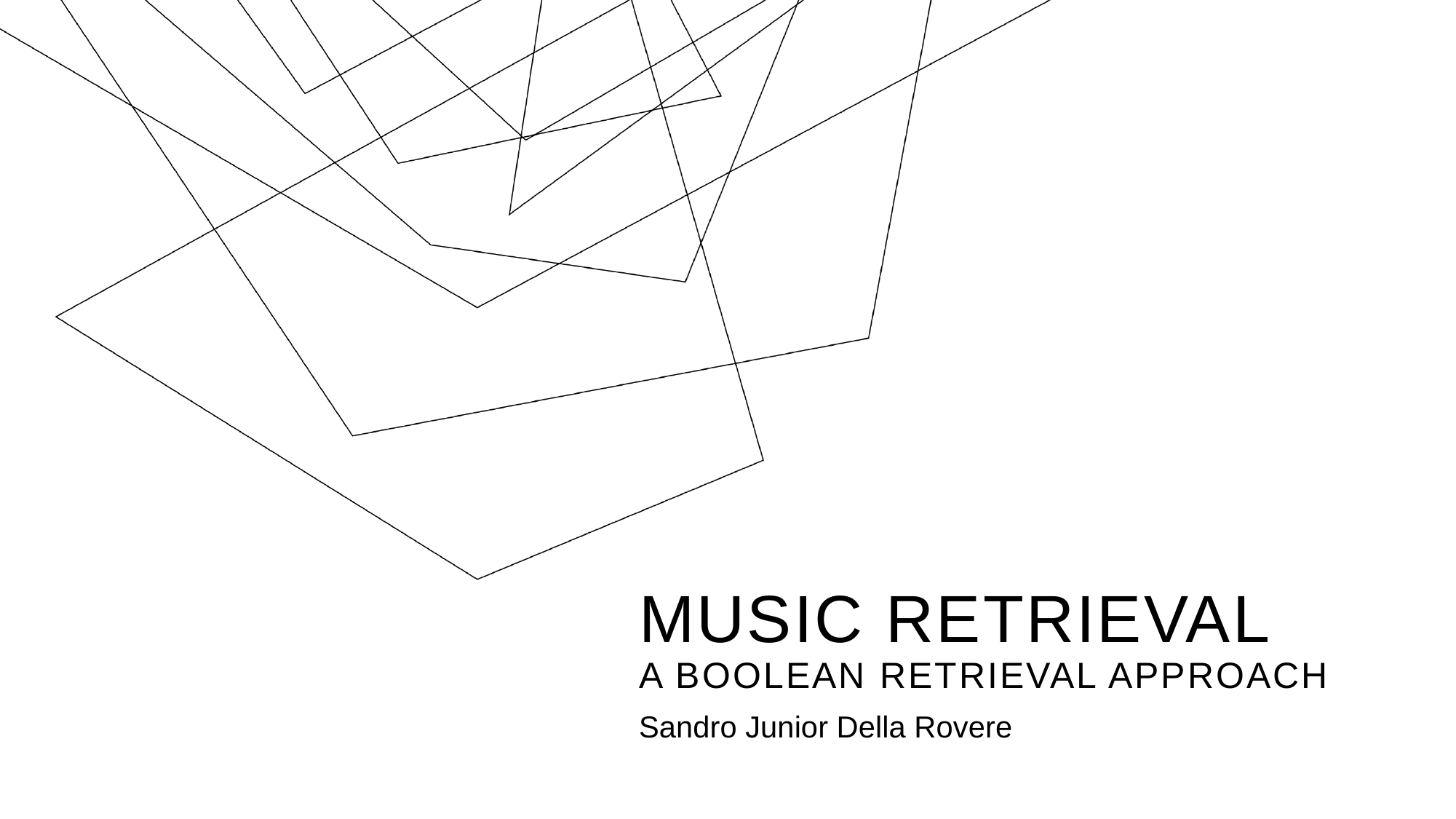

# Music retrieval a boolean retrieval approach
Sandro Junior Della Rovere